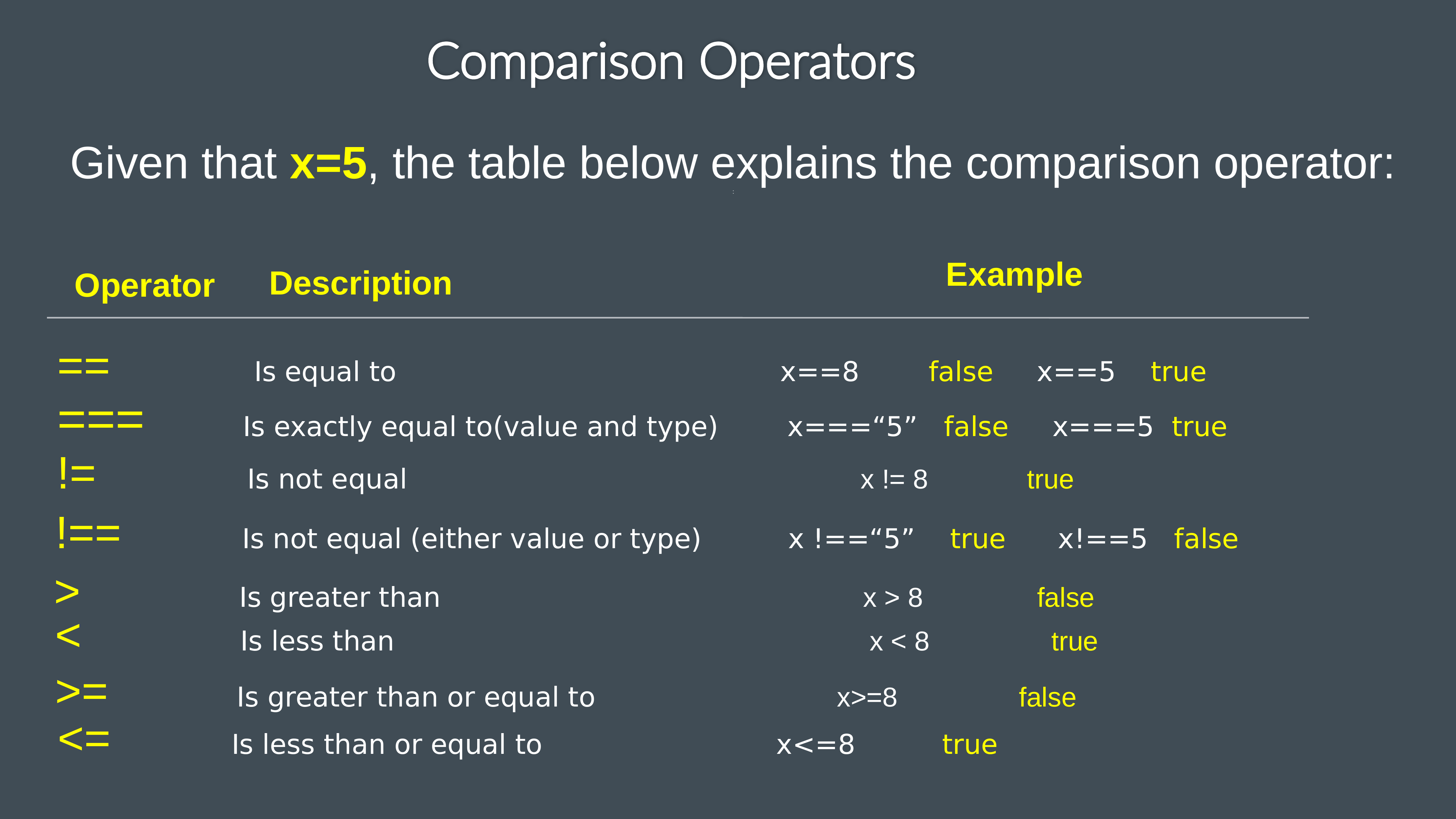

Comparison Operators
Given that x=5, the table below explains the comparison operator:
:
Example
Description

Operator
==                   Is equal to                                              x==8        false     x==5    true
===             Is exactly equal to(value and type)        x===“5”   false     x===5  true
!=                    Is not equal                                                            x != 8             true
!==                Is not equal (either value or type)          x !==“5”    true      x!==5   false
>                     Is greater than                                                        x > 8               false
<                     Is less than                                                               x < 8                true
>=                 Is greater than or equal to                                x>=8                false
<=                Is less than or equal to                           x<=8          true